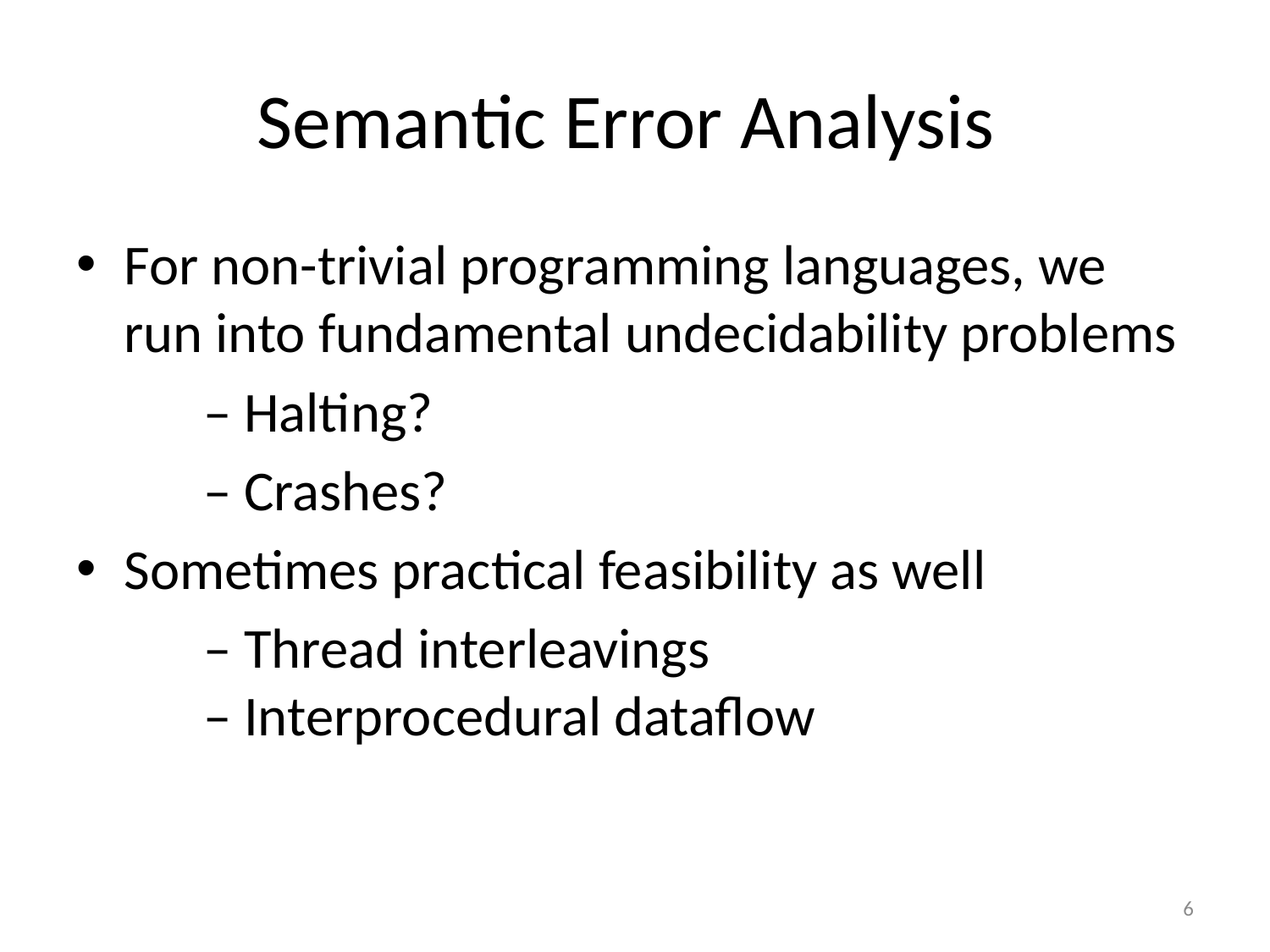

# Semantic Error Analysis
For non-trivial programming languages, we run into fundamental undecidability problems
	– Halting?
	– Crashes?
Sometimes practical feasibility as well
	– Thread interleavings
	– Interprocedural dataflow

6